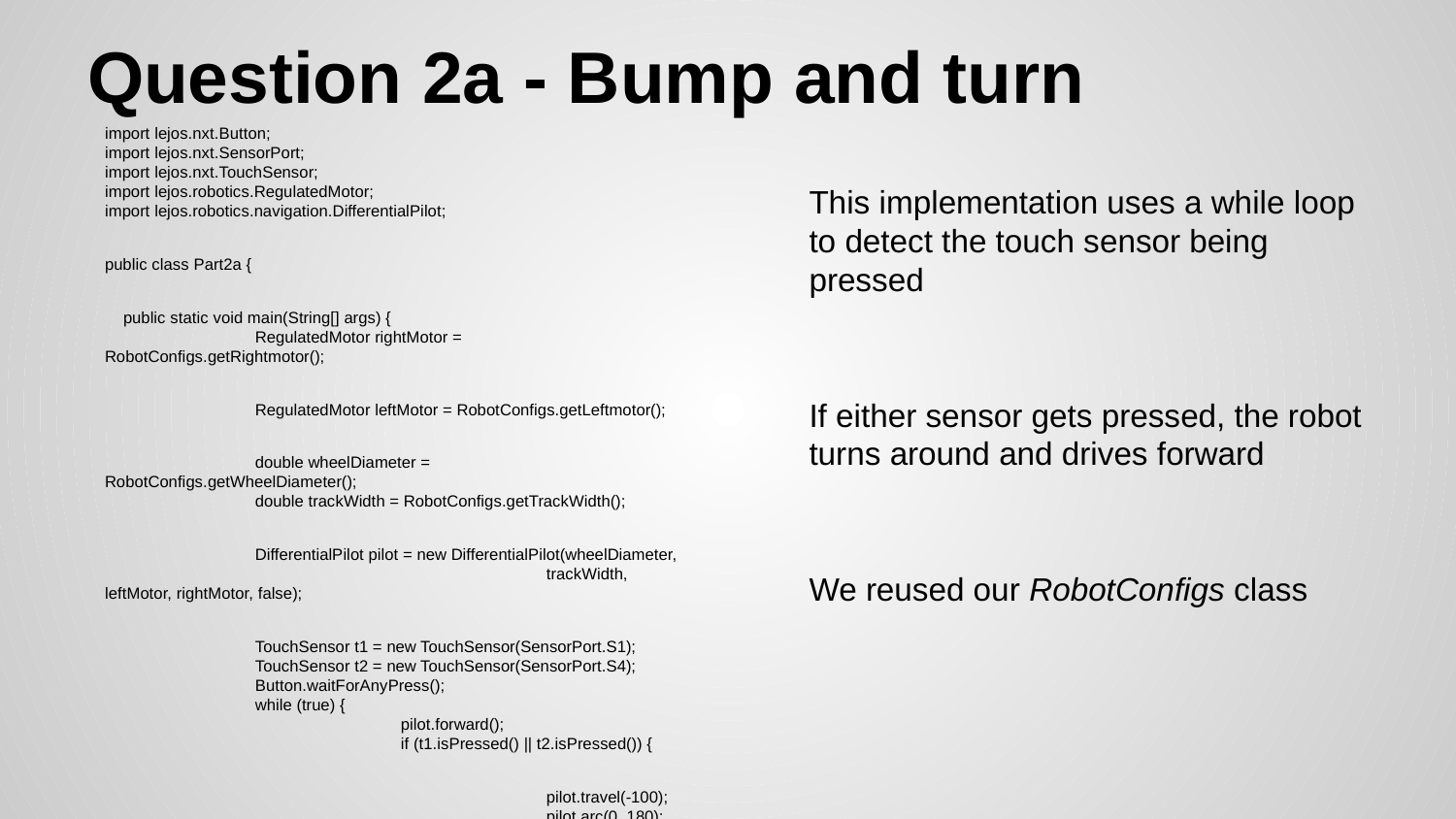

# Question 2a - Bump and turn
import lejos.nxt.Button;
import lejos.nxt.SensorPort;
import lejos.nxt.TouchSensor;
import lejos.robotics.RegulatedMotor;
import lejos.robotics.navigation.DifferentialPilot;

public class Part2a {

    public static void main(String[] args) {
   	 RegulatedMotor rightMotor = RobotConfigs.getRightmotor();

   	 RegulatedMotor leftMotor = RobotConfigs.getLeftmotor();

   	 double wheelDiameter = RobotConfigs.getWheelDiameter();
   	 double trackWidth = RobotConfigs.getTrackWidth();

   	 DifferentialPilot pilot = new DifferentialPilot(wheelDiameter,
   			 trackWidth, leftMotor, rightMotor, false);

   	 TouchSensor t1 = new TouchSensor(SensorPort.S1);
   	 TouchSensor t2 = new TouchSensor(SensorPort.S4);
   	 Button.waitForAnyPress();
   	 while (true) {
   		 pilot.forward();
   		 if (t1.isPressed() || t2.isPressed()) {

   			 pilot.travel(-100);
   			 pilot.arc(0, 180);

   		 }
   	 }
    }
}
This implementation uses a while loop to detect the touch sensor being pressed

If either sensor gets pressed, the robot turns around and drives forward

We reused our RobotConfigs class